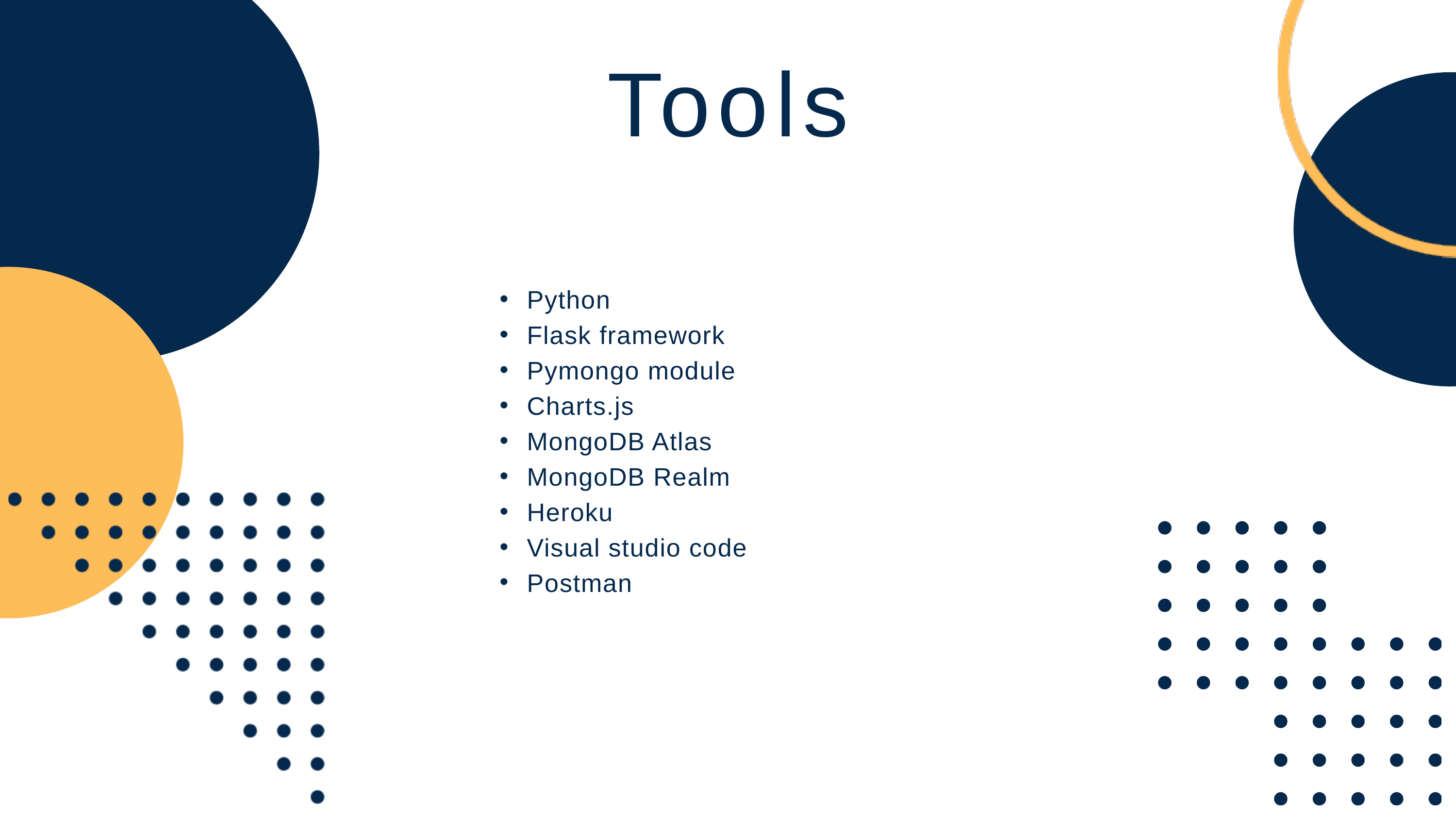

Tools

Python
Flask framework
Pymongo module
Charts.js
MongoDB Atlas
MongoDB Realm
Heroku
Visual studio code
Postman